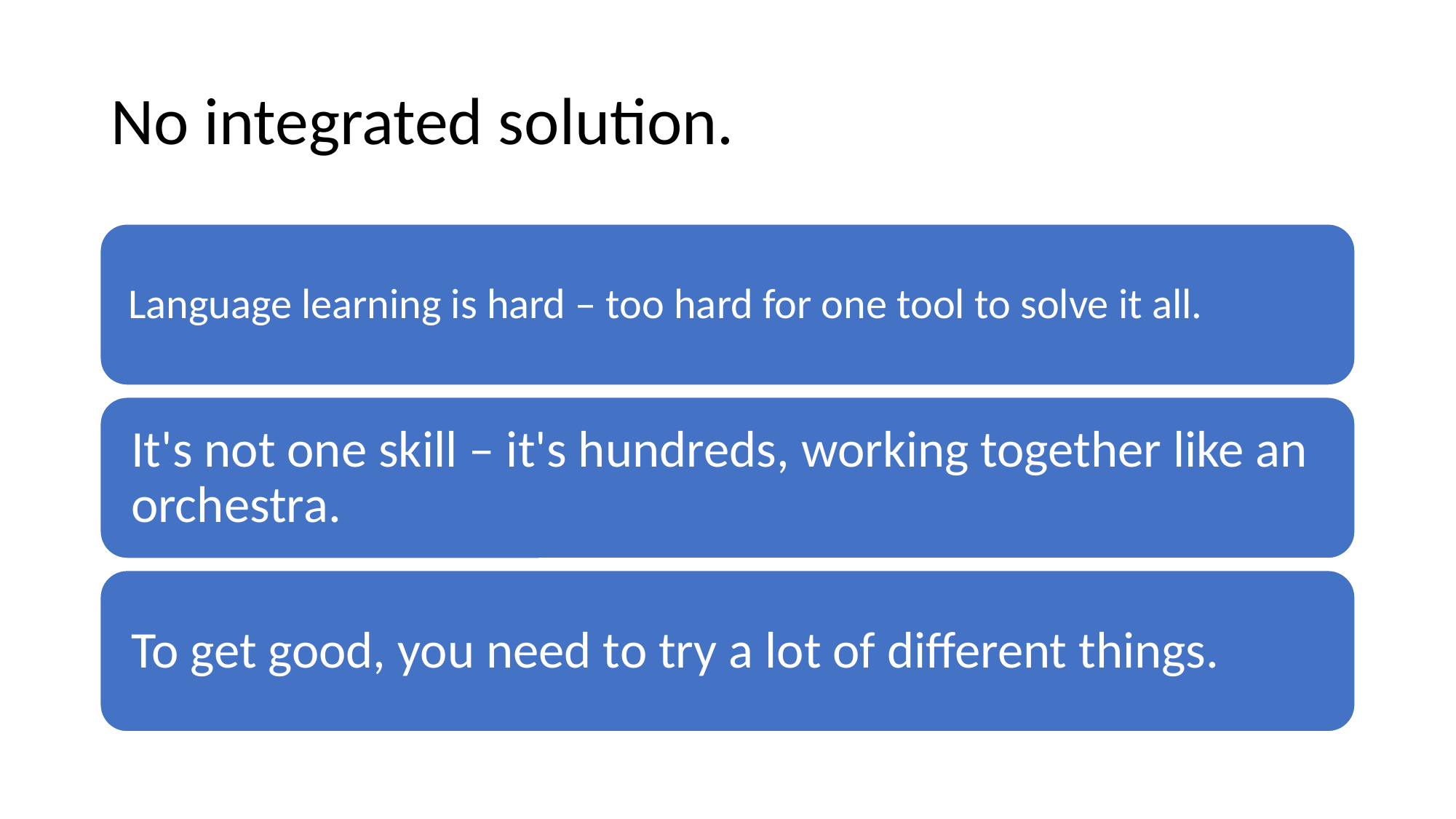

# No integrated solution.
Language learning is hard – too hard for one tool to solve it all.
It's not one skill – it's hundreds, working together like an orchestra.
To get good, you need to try a lot of different things.